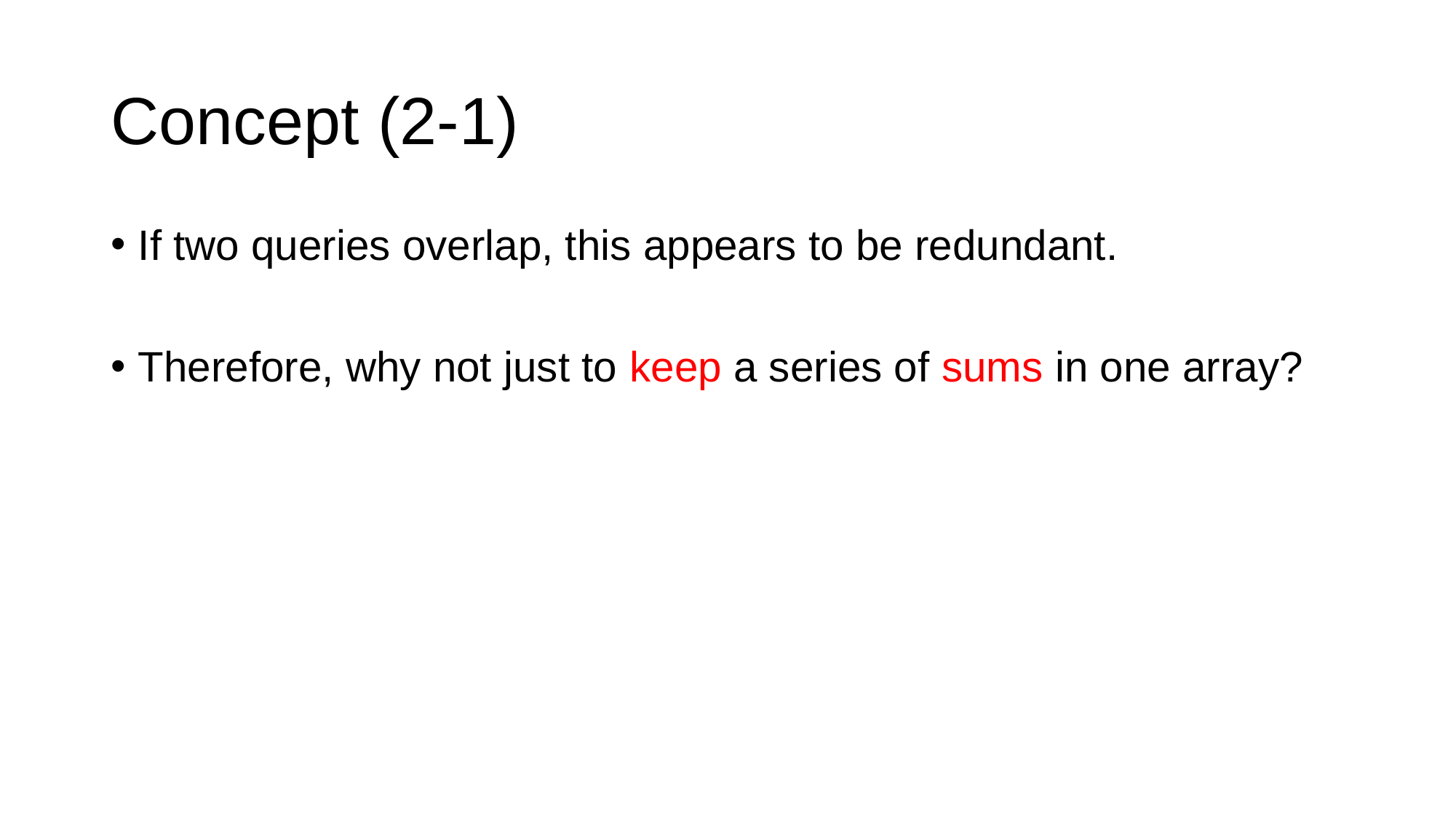

# Concept (2-1)
If two queries overlap, this appears to be redundant.

Therefore, why not just to keep a series of sums in one array?